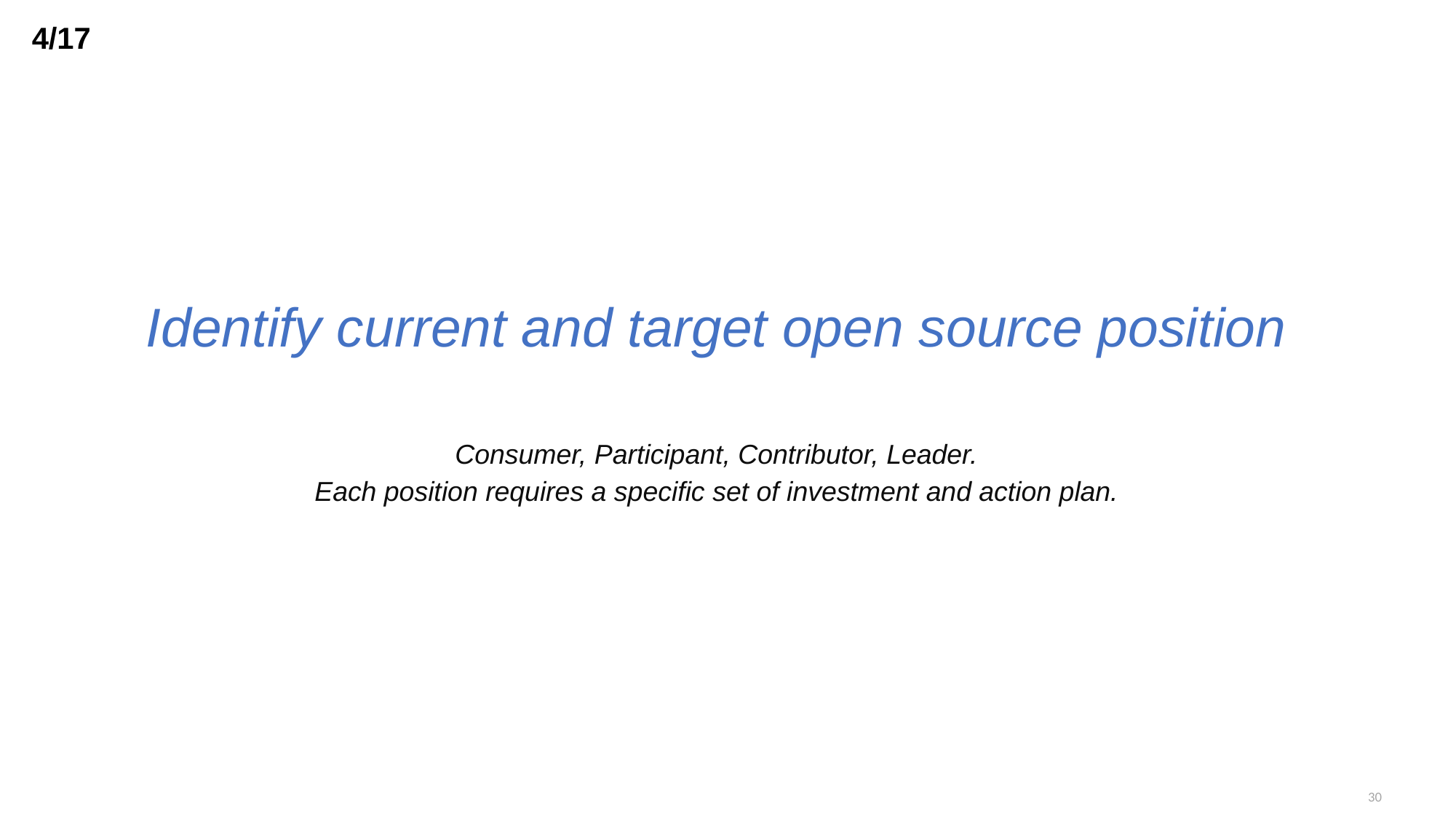

4/17
Identify current and target open source position

Consumer, Participant, Contributor, Leader.
Each position requires a specific set of investment and action plan.